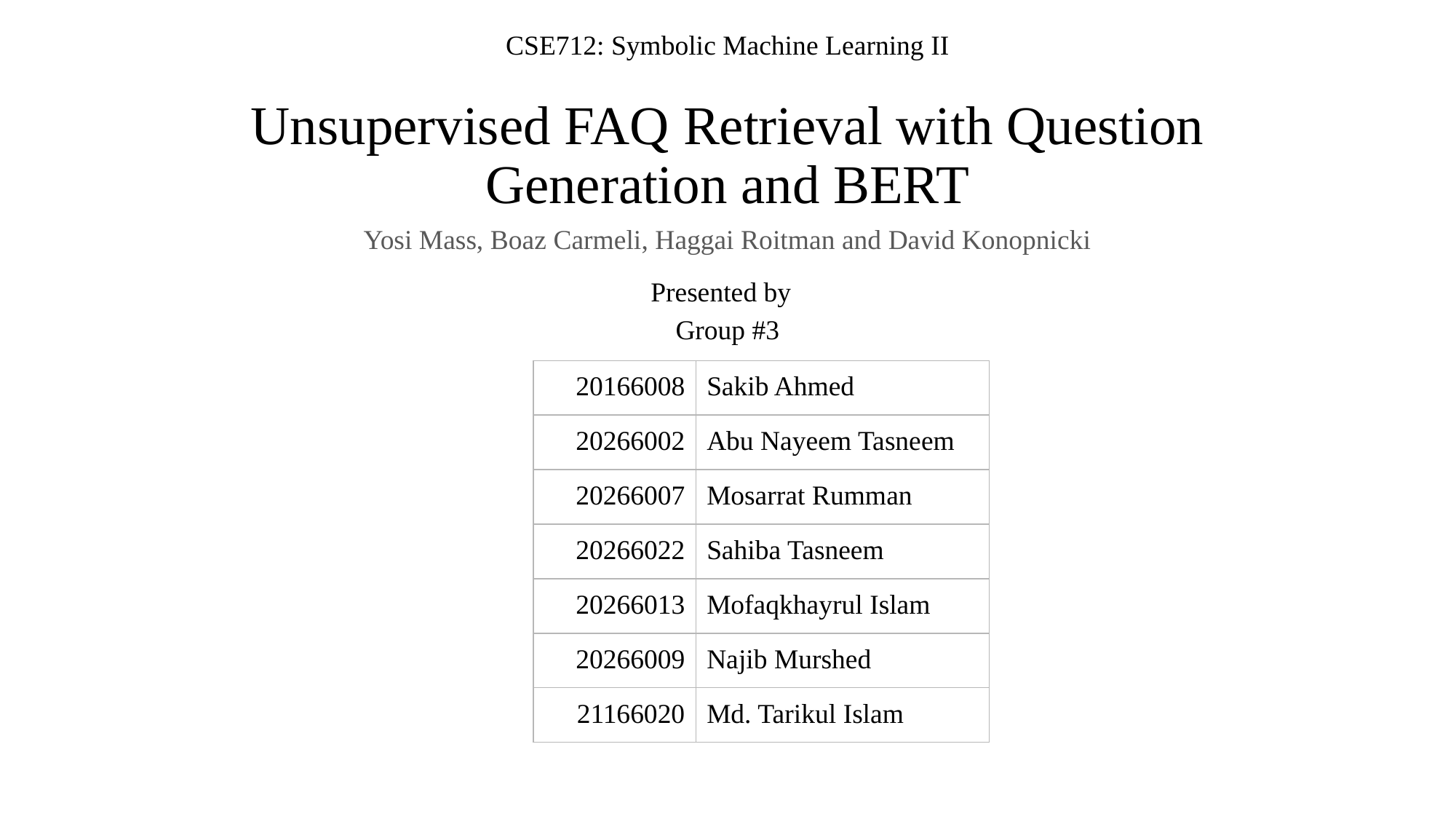

CSE712: Symbolic Machine Learning II
# Unsupervised FAQ Retrieval with Question Generation and BERT
Yosi Mass, Boaz Carmeli, Haggai Roitman and David Konopnicki
Presented by
Group #3
| 20166008 | Sakib Ahmed |
| --- | --- |
| 20266002 | Abu Nayeem Tasneem |
| 20266007 | Mosarrat Rumman |
| 20266022 | Sahiba Tasneem |
| 20266013 | Mofaqkhayrul Islam |
| 20266009 | Najib Murshed |
| 21166020 | Md. Tarikul Islam |